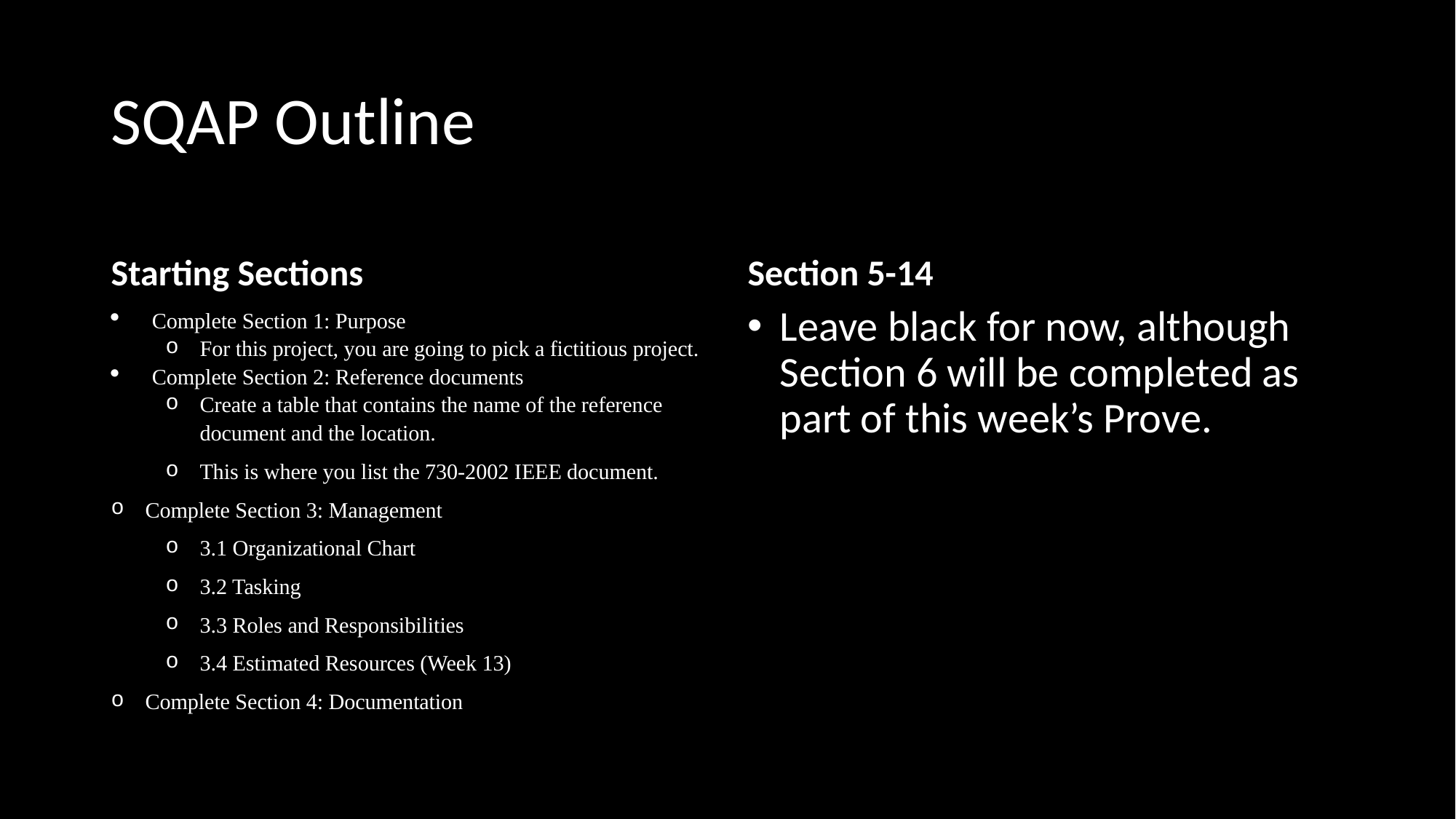

# SQAP Outline
Starting Sections
Section 5-14
Complete Section 1: Purpose
For this project, you are going to pick a fictitious project.
Complete Section 2: Reference documents
Create a table that contains the name of the reference document and the location.
This is where you list the 730-2002 IEEE document.
Complete Section 3: Management
3.1 Organizational Chart
3.2 Tasking
3.3 Roles and Responsibilities
3.4 Estimated Resources (Week 13)
Complete Section 4: Documentation

Leave black for now, although Section 6 will be completed as part of this week’s Prove.